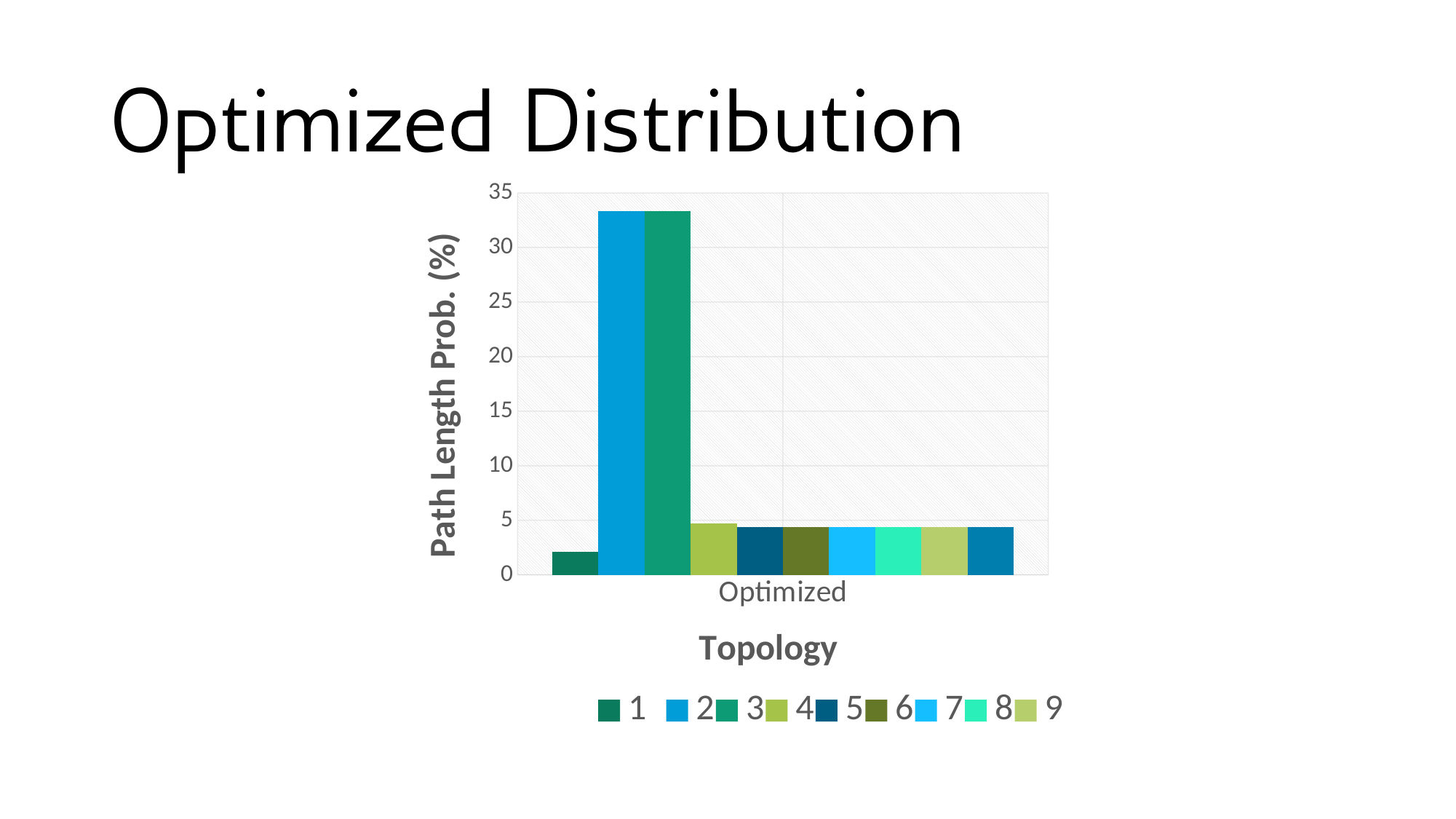

Optimized Distribution

### Chart

| Category | 1 | 2 | 3 | 4 | 5 | 6 | 7 | 8 | 9 | 10 |
|---|---|---|---|---|---|---|---|---|---|---|
| Optimized | 2.13 | 33.33 | 33.33 | 4.73 | 4.41 | 4.41 | 4.41 | 4.41 | 4.41 | 4.41 |